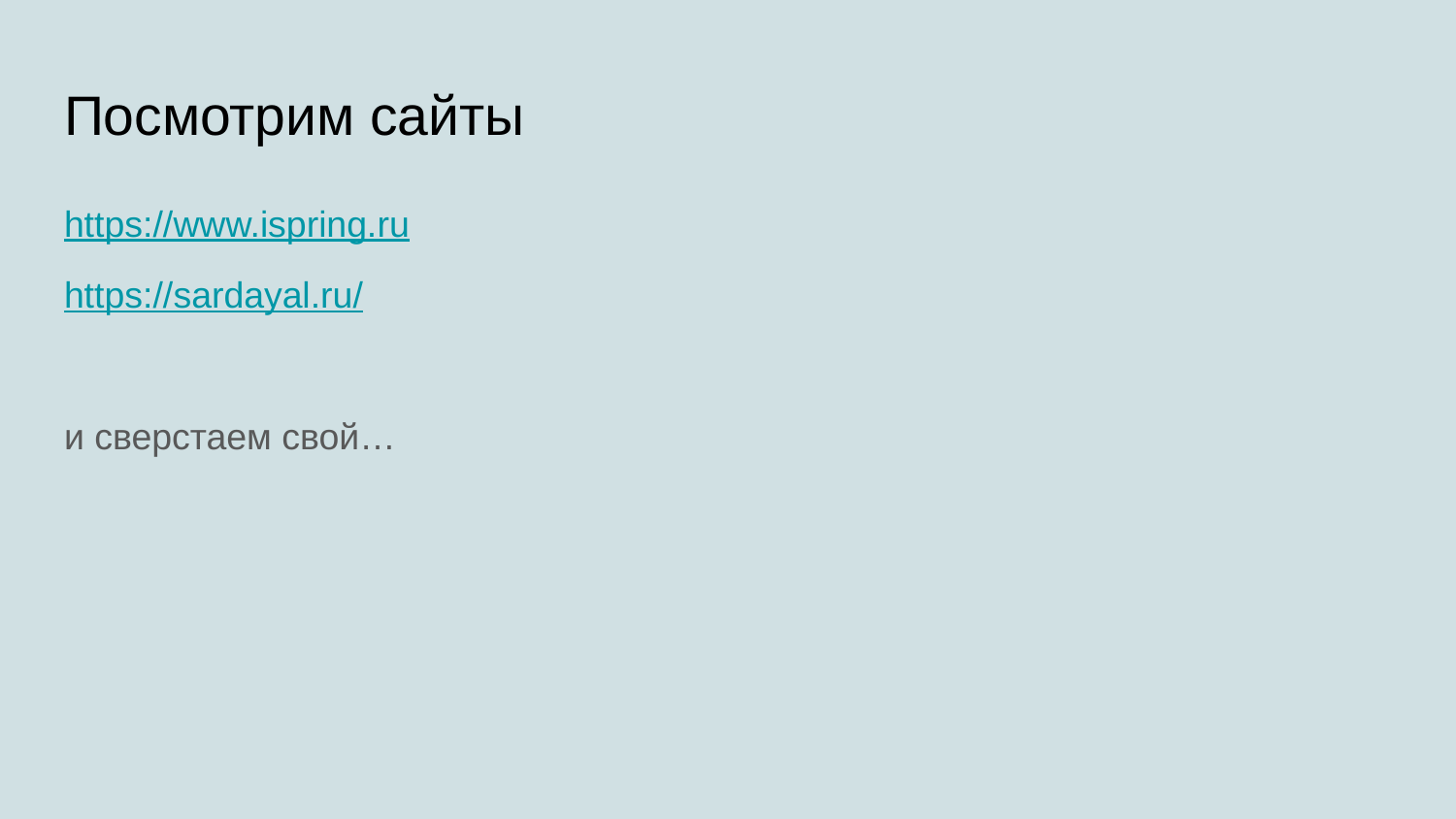

# Посмотрим сайты
https://www.ispring.ru
https://sardayal.ru/

и сверстаем свой…